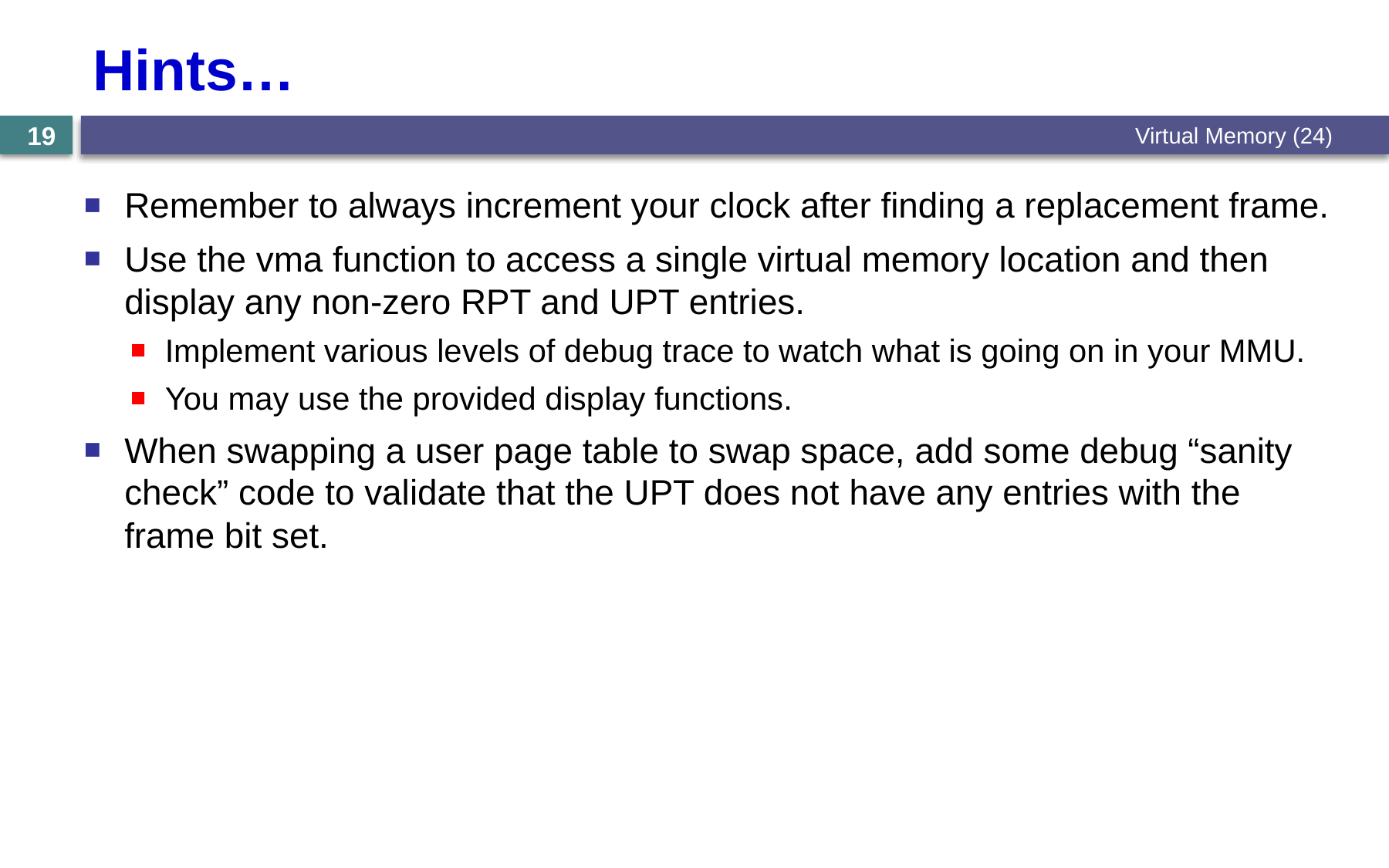

# Hints…
Virtual Memory (24)
19
Remember to always increment your clock after finding a replacement frame.
Use the vma function to access a single virtual memory location and then display any non-zero RPT and UPT entries.
Implement various levels of debug trace to watch what is going on in your MMU.
You may use the provided display functions.
When swapping a user page table to swap space, add some debug “sanity check” code to validate that the UPT does not have any entries with the frame bit set.